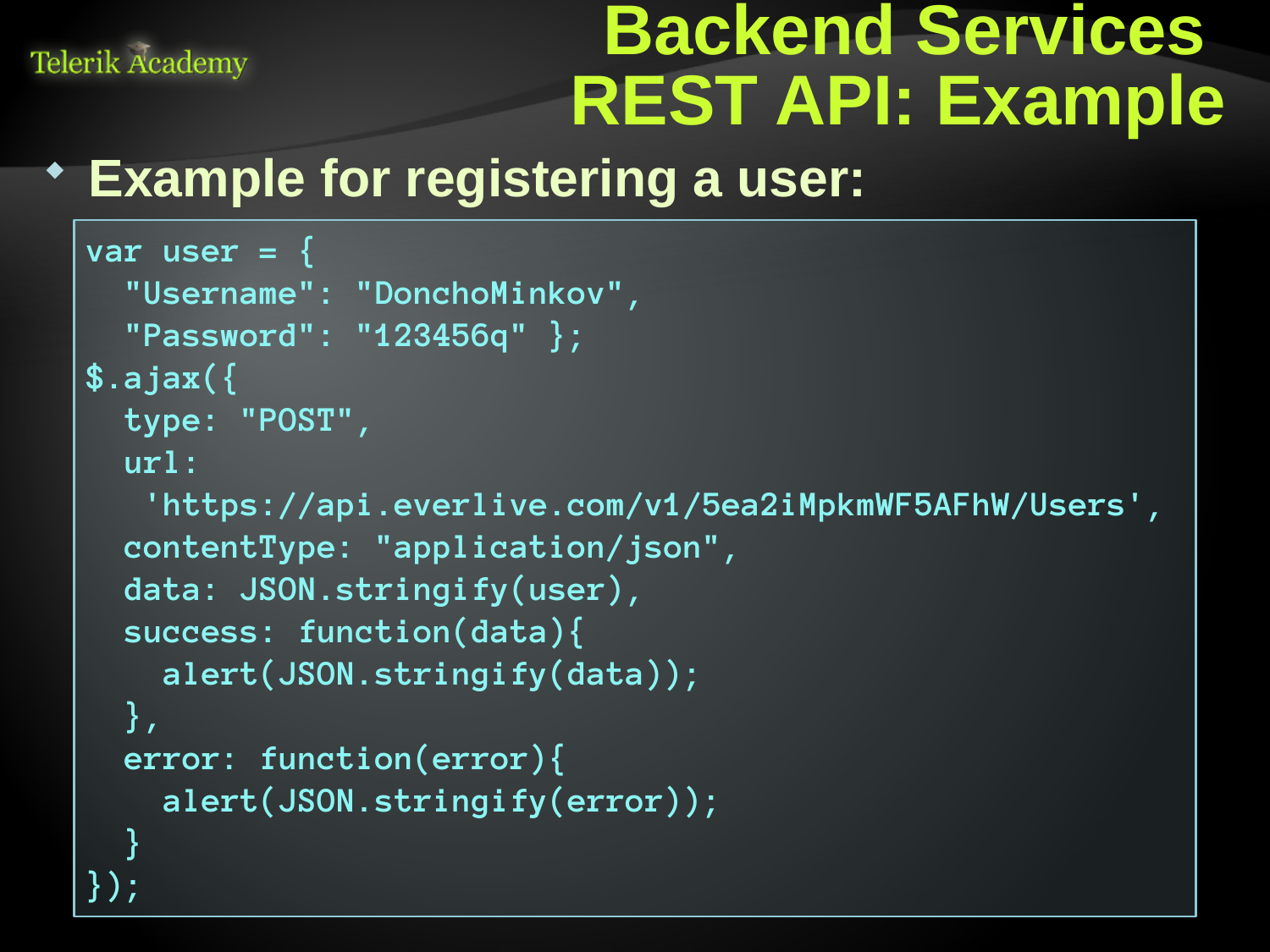

# Backend Services REST API: Example
Example for registering a user:

var user = {
  "Username": "DonchoMinkov",
  "Password": "123456q" };
$.ajax({
  type: "POST",
  url:
   'https://api.everlive.com/v1/5ea2iMpkmWF5AFhW/Users',
  contentType: "application/json",
  data: JSON.stringify(user),
  success: function(data){
    alert(JSON.stringify(data));
  },
  error: function(error){
    alert(JSON.stringify(error));
  }
});